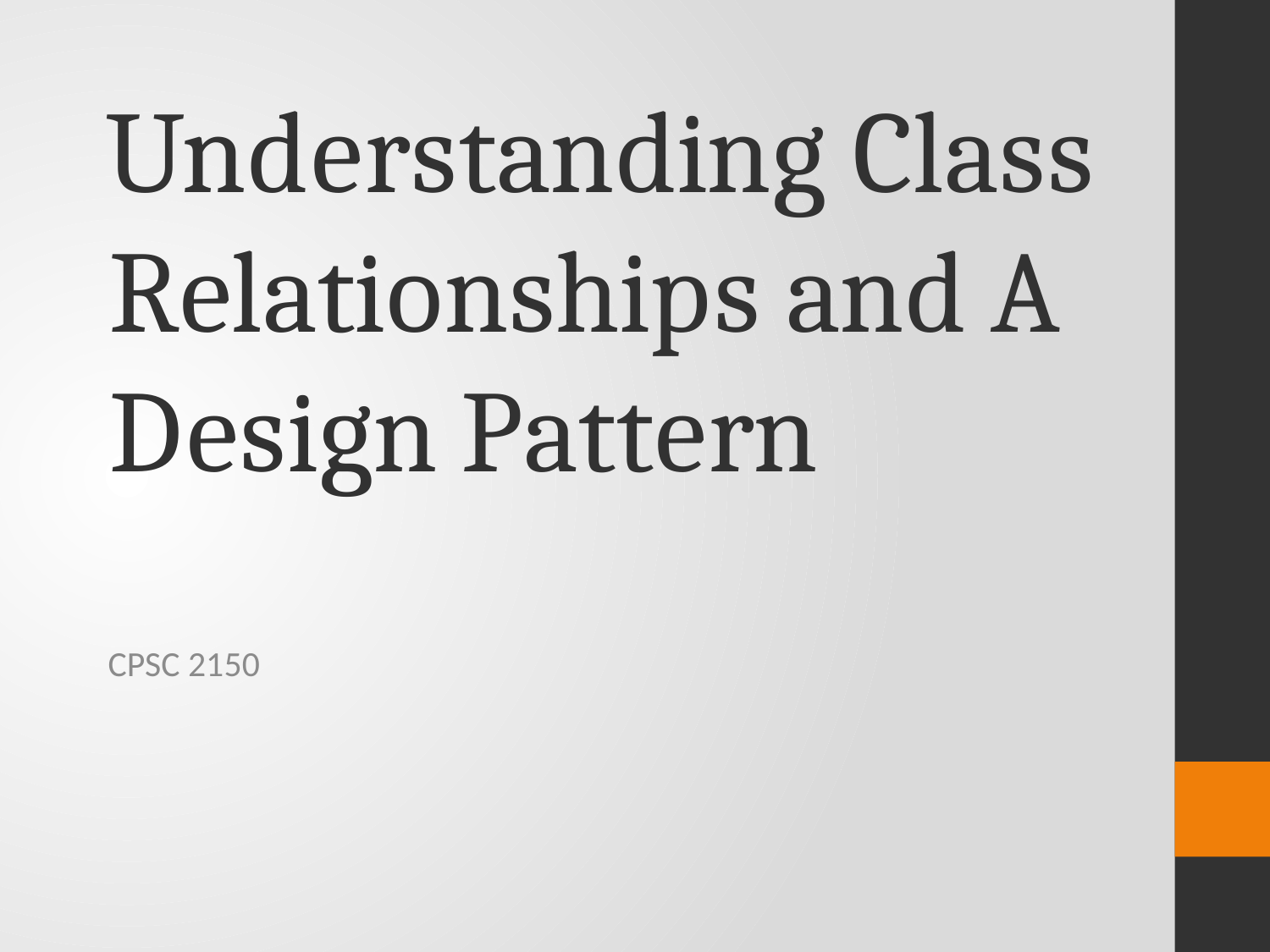

# Understanding Class Relationships and A Design Pattern
CPSC 2150